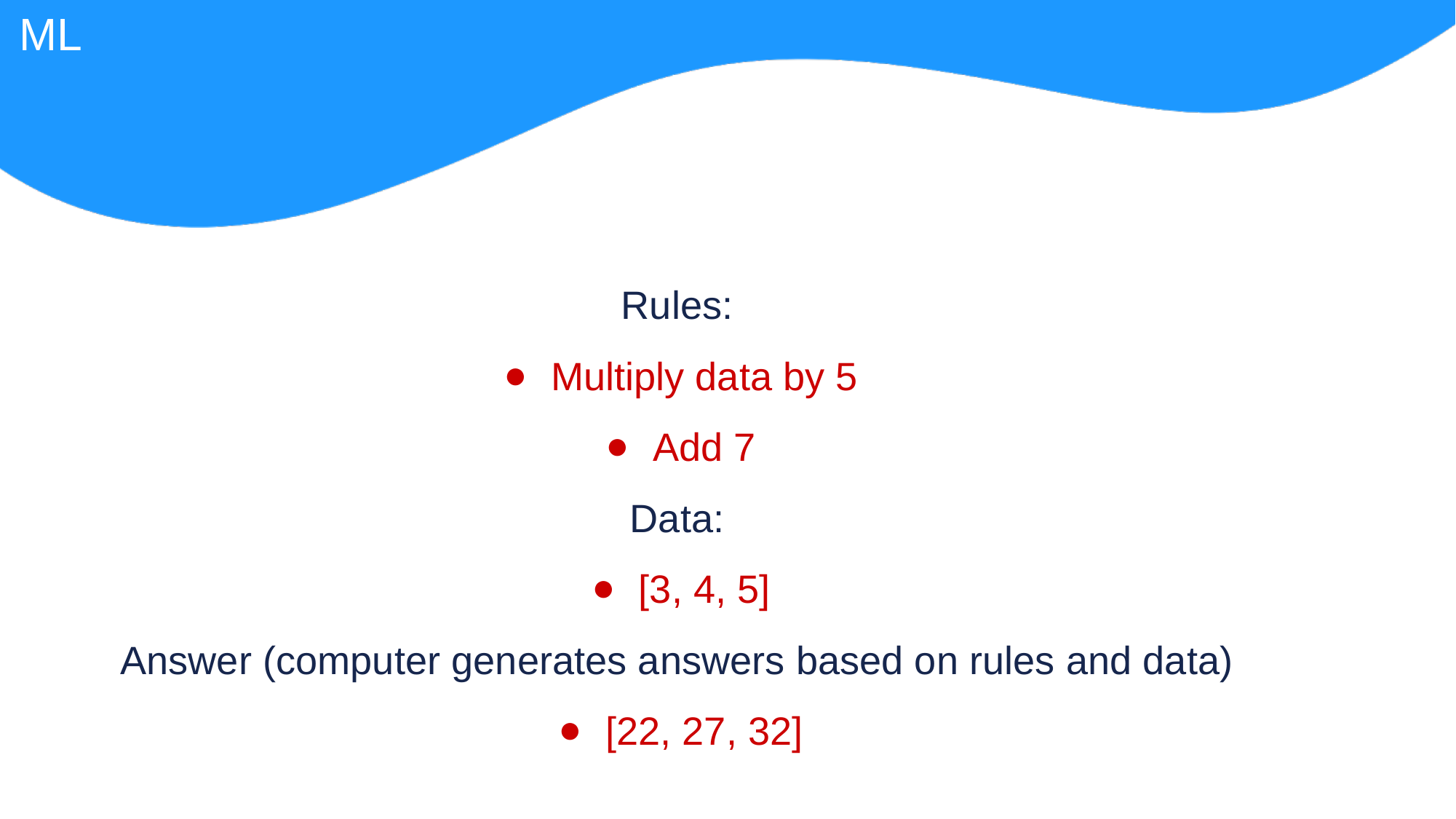

ML

Rules:
Multiply data by 5
Add 7
Data:
[3, 4, 5]
Answer (computer generates answers based on rules and data)
[22, 27, 32]